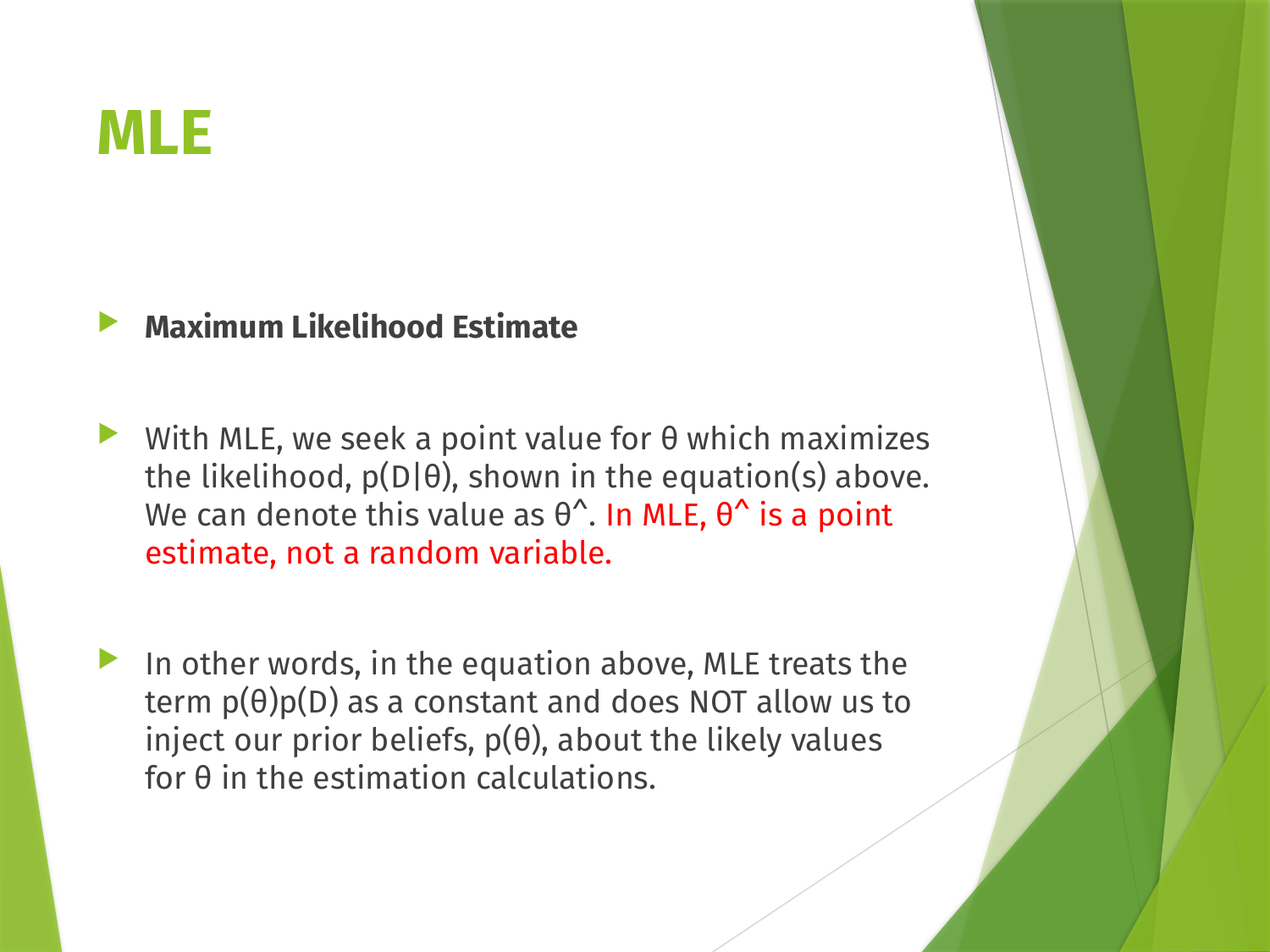

# MLE
Maximum Likelihood Estimate

With MLE, we seek a point value for θ which maximizes the likelihood, p(D|θ), shown in the equation(s) above. We can denote this value as θ^. In MLE, θ^ is a point estimate, not a random variable.

In other words, in the equation above, MLE treats the term p(θ)p(D) as a constant and does NOT allow us to inject our prior beliefs, p(θ), about the likely values for θ in the estimation calculations.